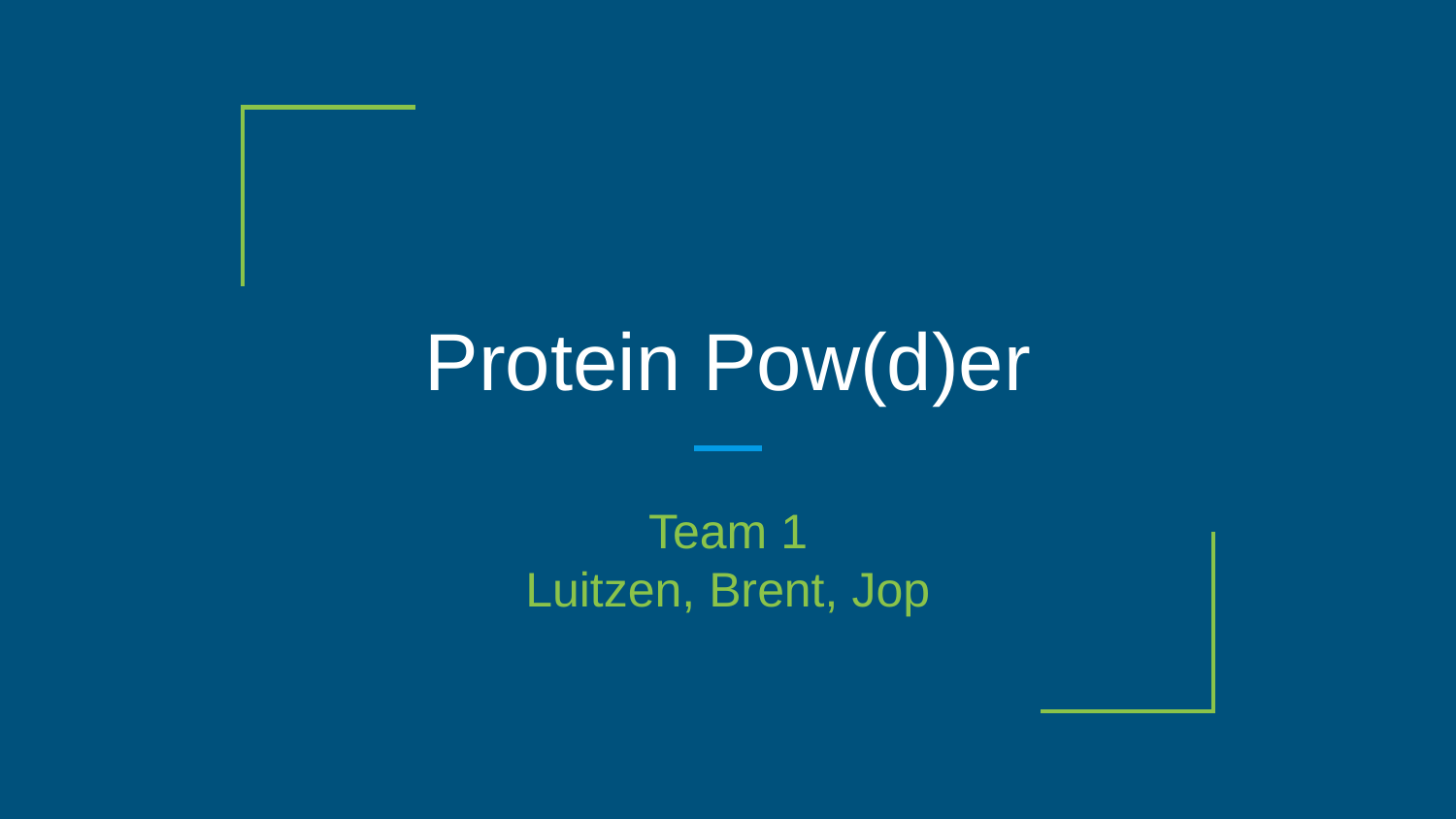

# Protein Pow(d)er
Team 1
Luitzen, Brent, Jop